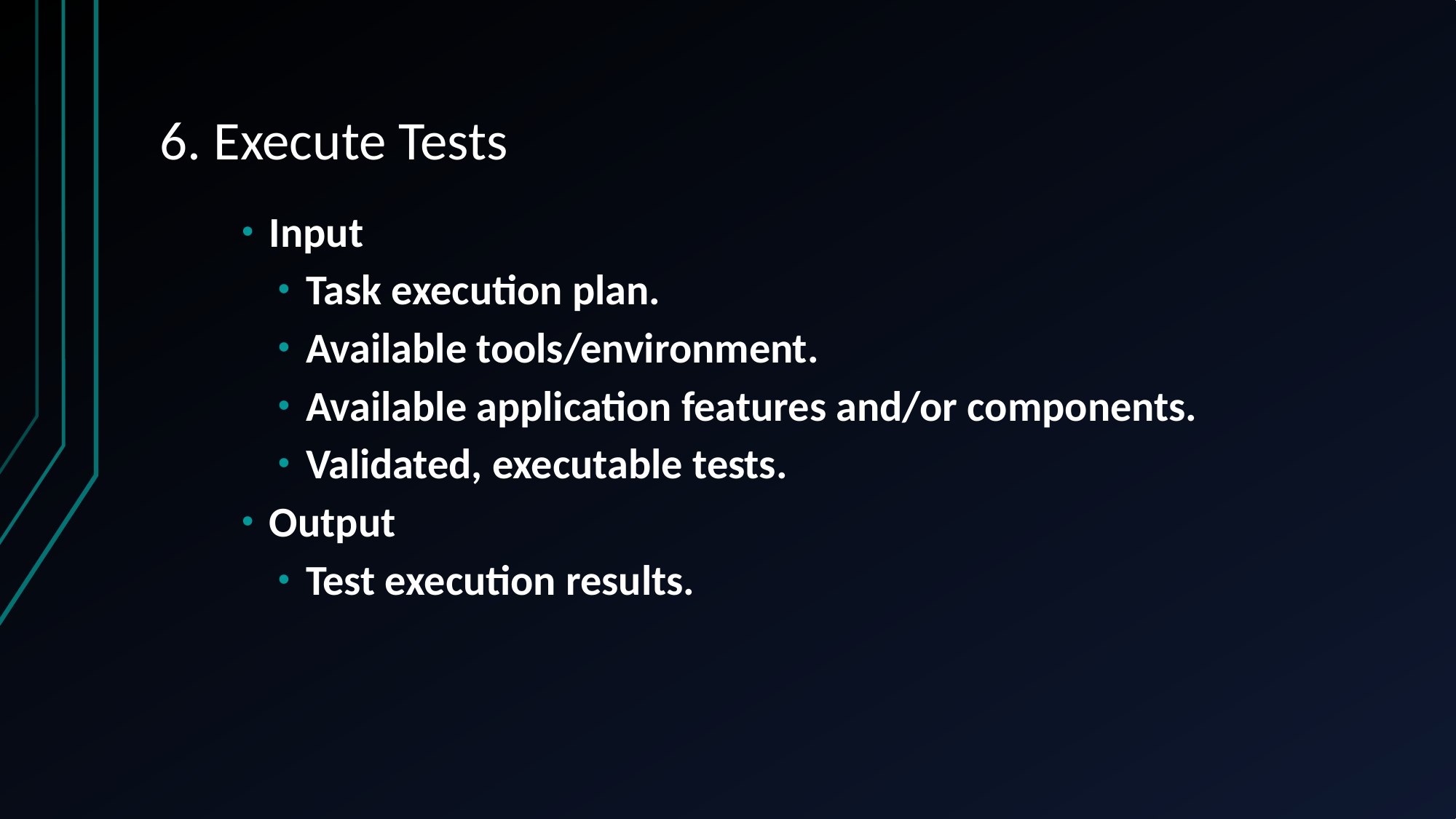

# 6. Execute Tests
Input
Task execution plan.
Available tools/environment.
Available application features and/or components.
Validated, executable tests.
Output
Test execution results.